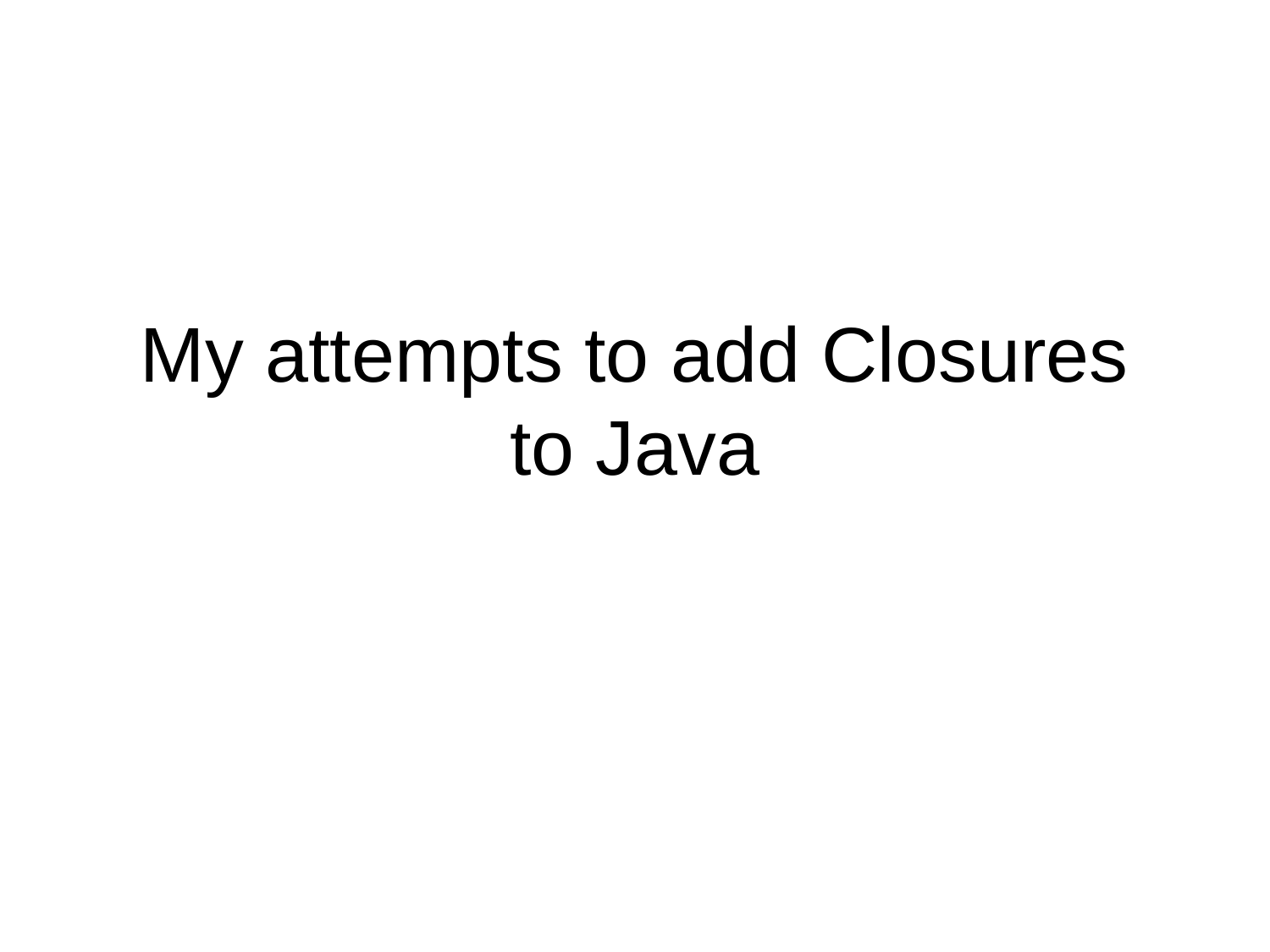

# My attempts to add Closures to Java